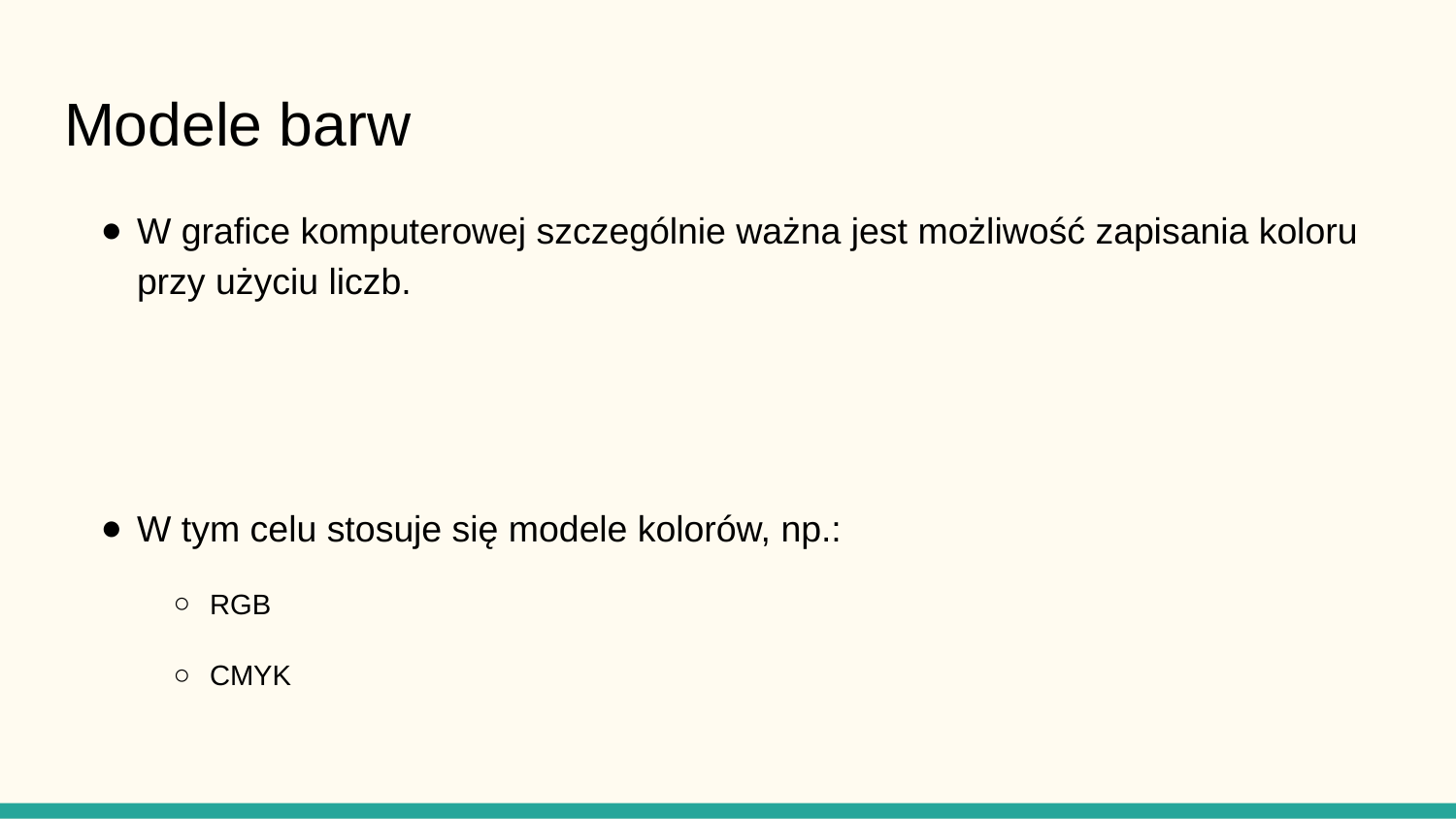

# Modele barw
W grafice komputerowej szczególnie ważna jest możliwość zapisania koloru przy użyciu liczb.

W tym celu stosuje się modele kolorów, np.:
RGB
CMYK